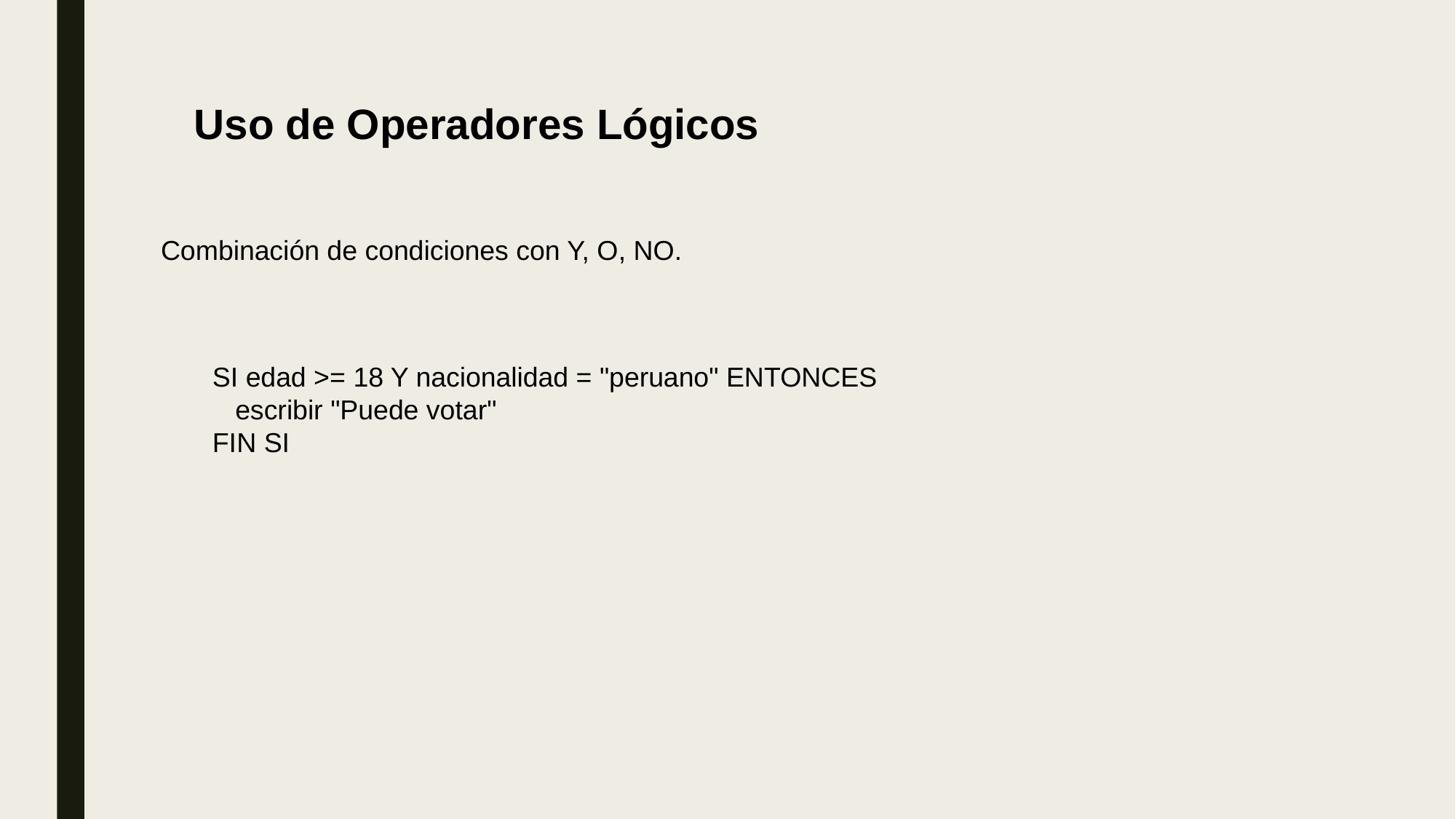

Uso de Operadores Lógicos
Combinación de condiciones con Y, O, NO.

SI edad >= 18 Y nacionalidad = "peruano" ENTONCES
   escribir "Puede votar"
FIN SI